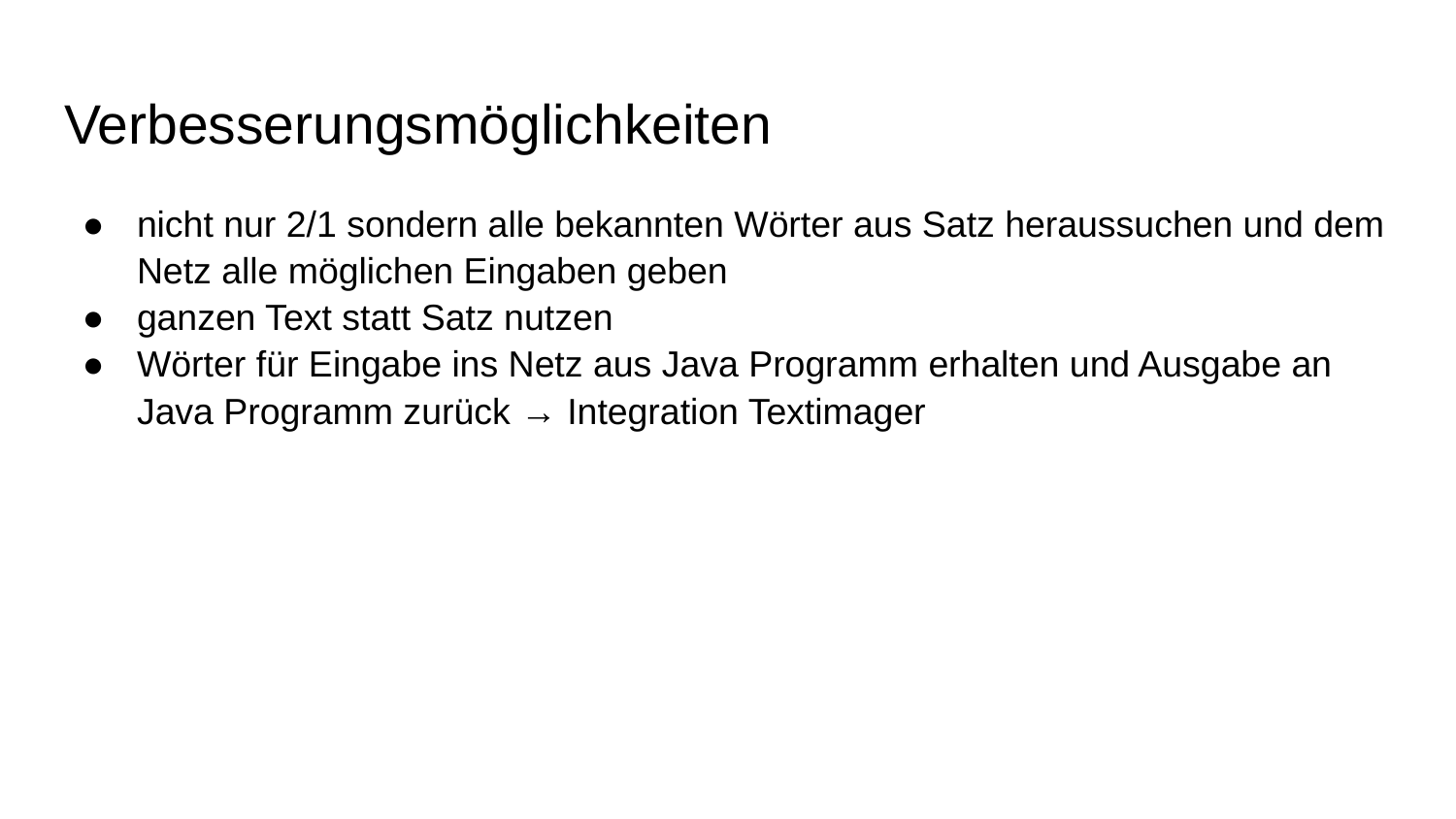

# Verbesserungsmöglichkeiten
nicht nur 2/1 sondern alle bekannten Wörter aus Satz heraussuchen und dem Netz alle möglichen Eingaben geben
ganzen Text statt Satz nutzen
Wörter für Eingabe ins Netz aus Java Programm erhalten und Ausgabe an Java Programm zurück → Integration Textimager